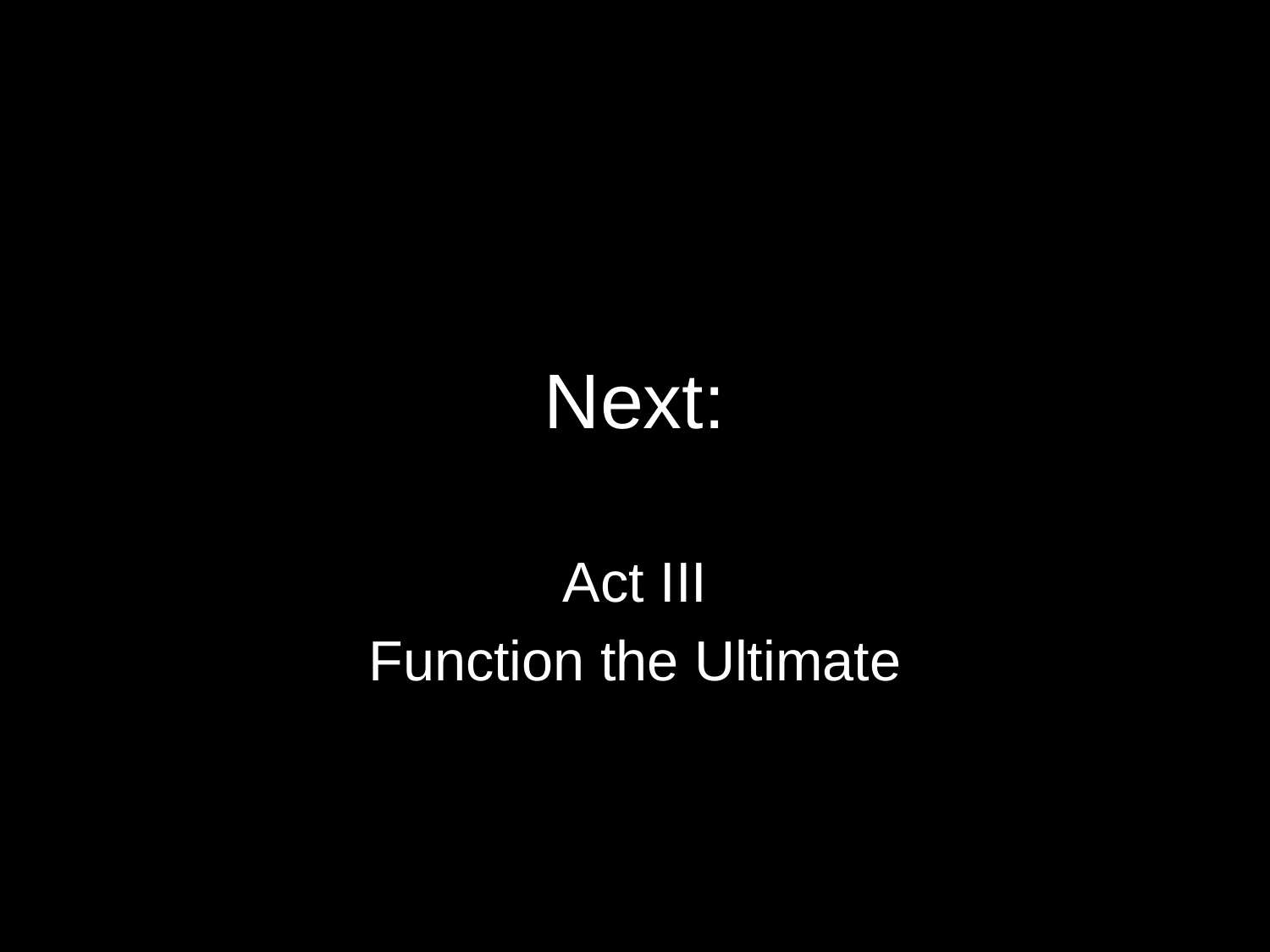

# Next:
Act III
Function the Ultimate